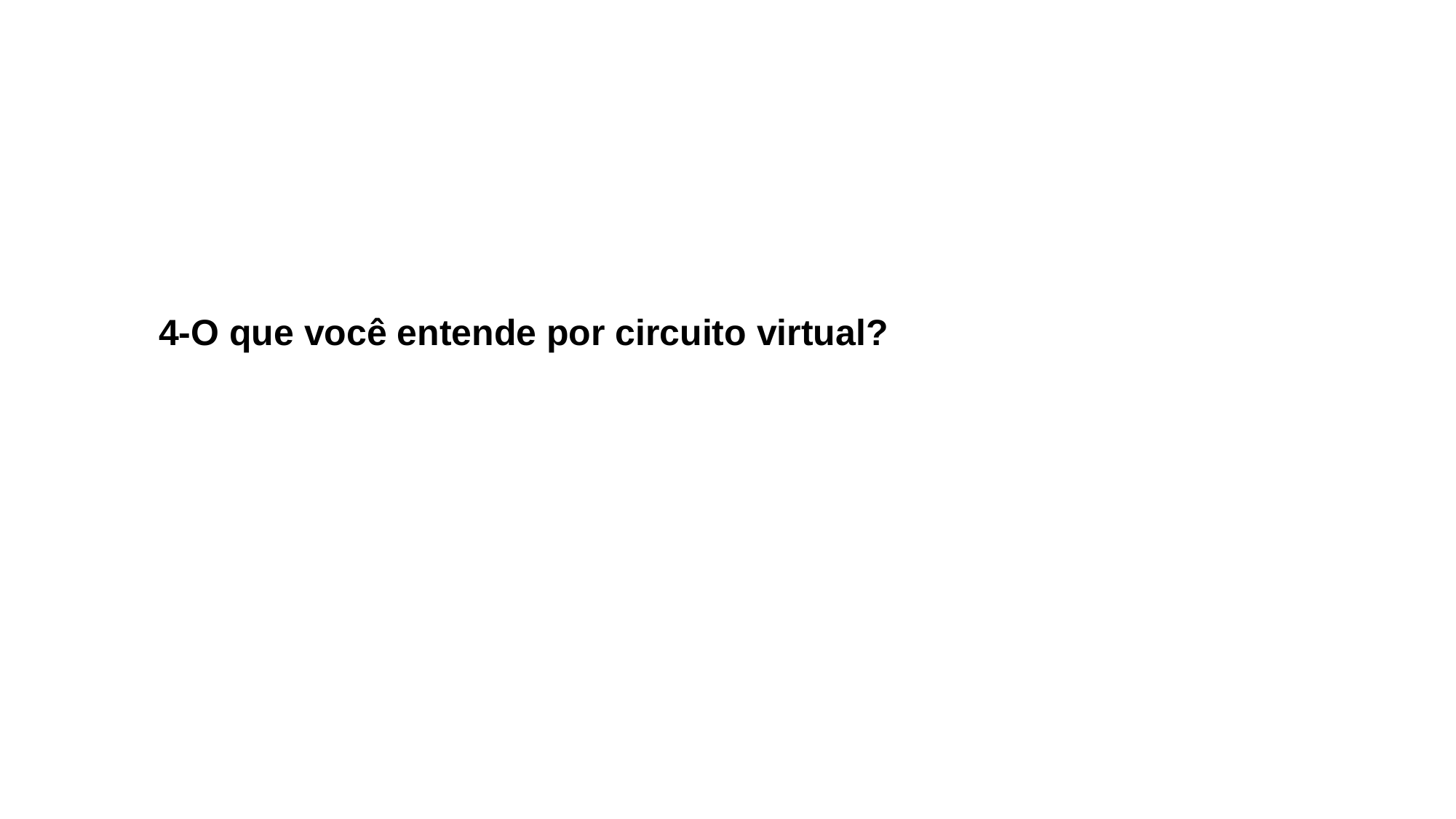

4-O que você entende por circuito virtual?